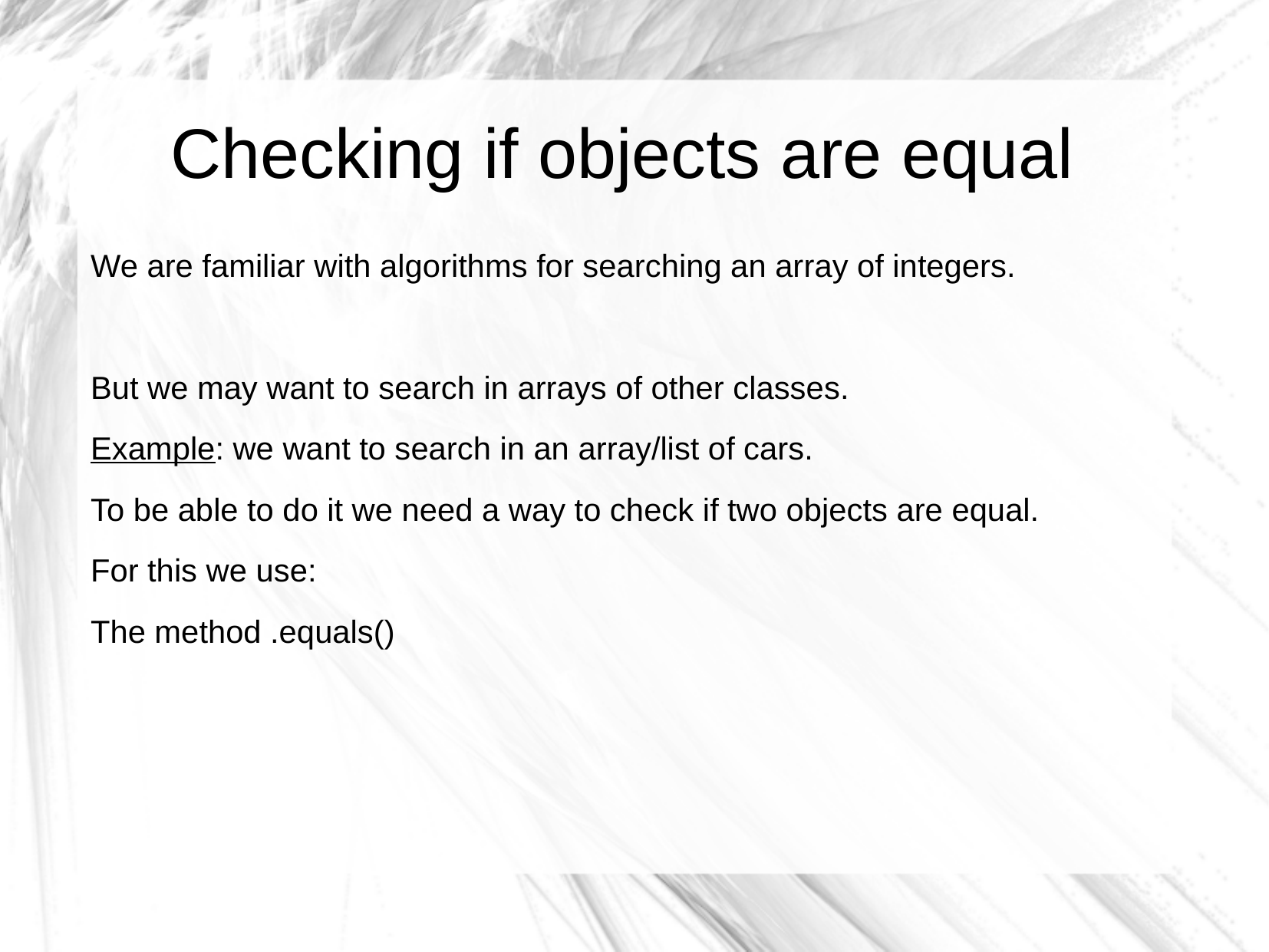

Checking if objects are equal
We are familiar with algorithms for searching an array of integers.

But we may want to search in arrays of other classes.
Example: we want to search in an array/list of cars.
To be able to do it we need a way to check if two objects are equal.
For this we use:
The method .equals()